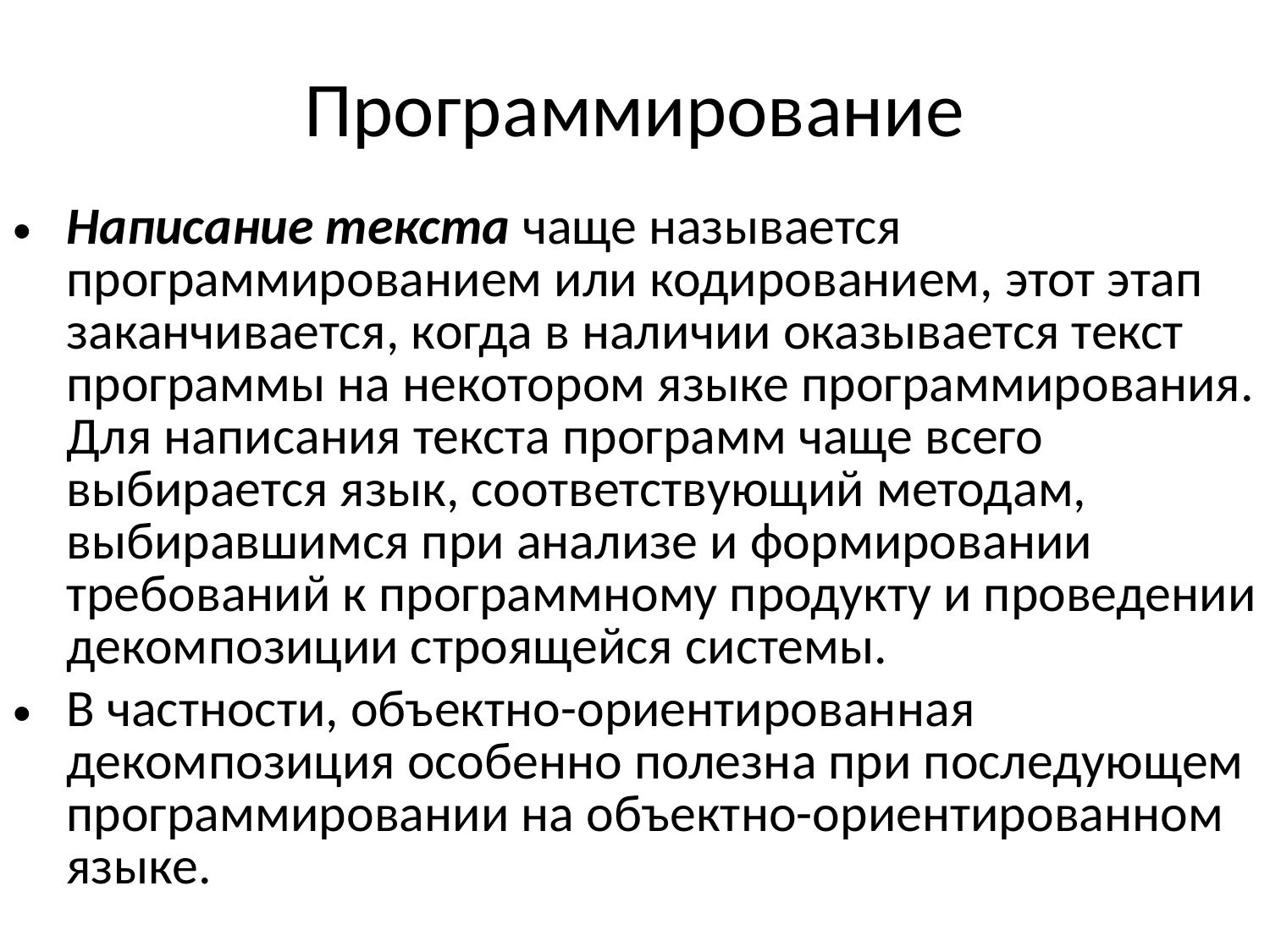

Программирование
Написание текста чаще называется программированием или кодированием, этот этап заканчивается, когда в наличии оказывается текст программы на некотором языке программирования. Для написания текста программ чаще всего выбирается язык, соответствующий методам, выбиравшимся при анализе и формировании требований к программному продукту и проведении декомпозиции строящейся системы.
В частности, объектно-ориентированная декомпозиция особенно полезна при последующем программировании на объектно-ориентированном языке.